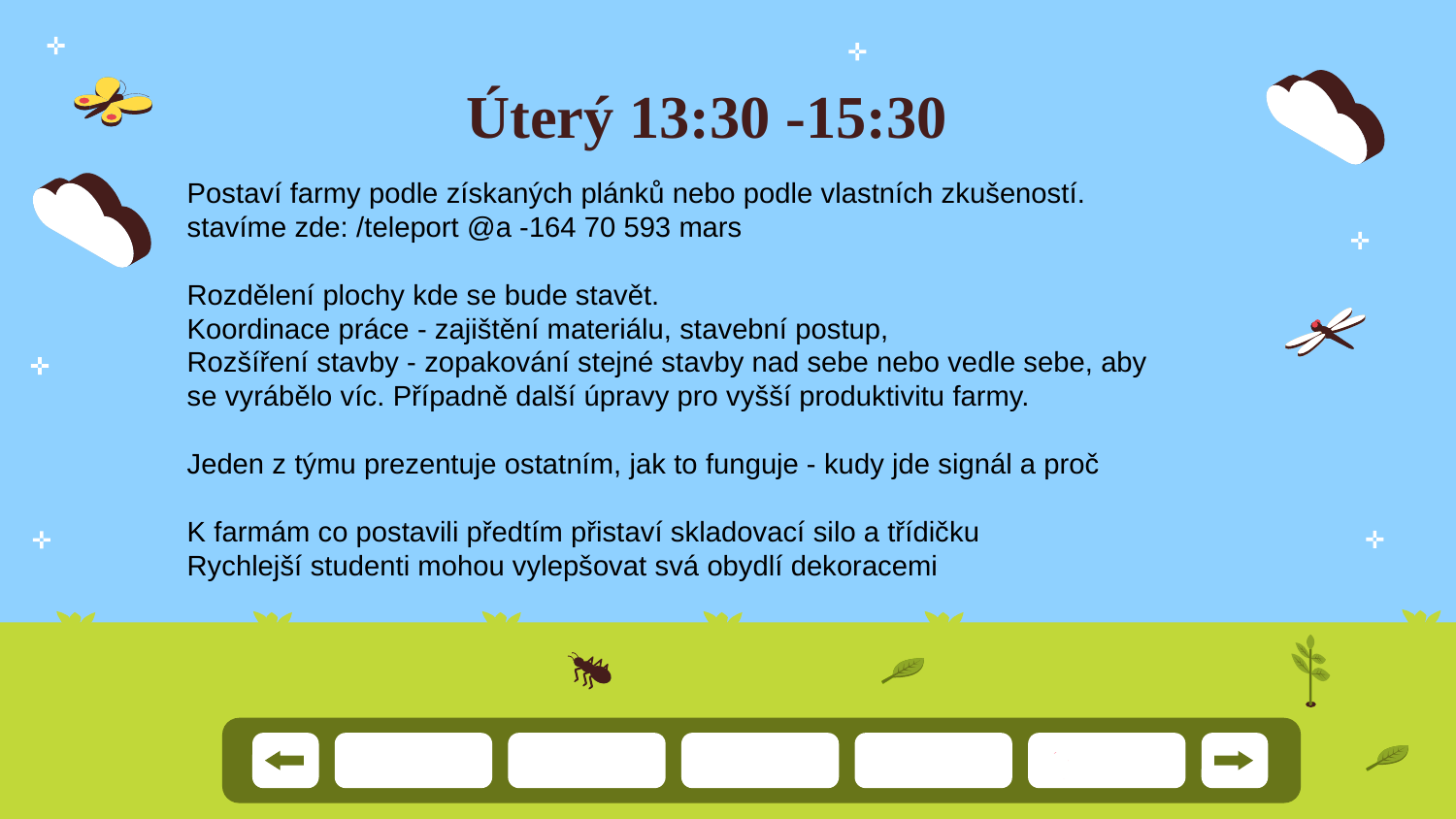

# Úterý 13:30 -15:30
Postaví farmy podle získaných plánků nebo podle vlastních zkušeností.
stavíme zde: /teleport @a -164 70 593 mars

Rozdělení plochy kde se bude stavět.
Koordinace práce - zajištění materiálu, stavební postup,
Rozšíření stavby - zopakování stejné stavby nad sebe nebo vedle sebe, aby
se vyrábělo víc. Případně další úpravy pro vyšší produktivitu farmy.

Jeden z týmu prezentuje ostatním, jak to funguje - kudy jde signál a proč

K farmám co postavili předtím přistaví skladovací silo a třídičku
Rychlejší studenti mohou vylepšovat svá obydlí dekoracemi